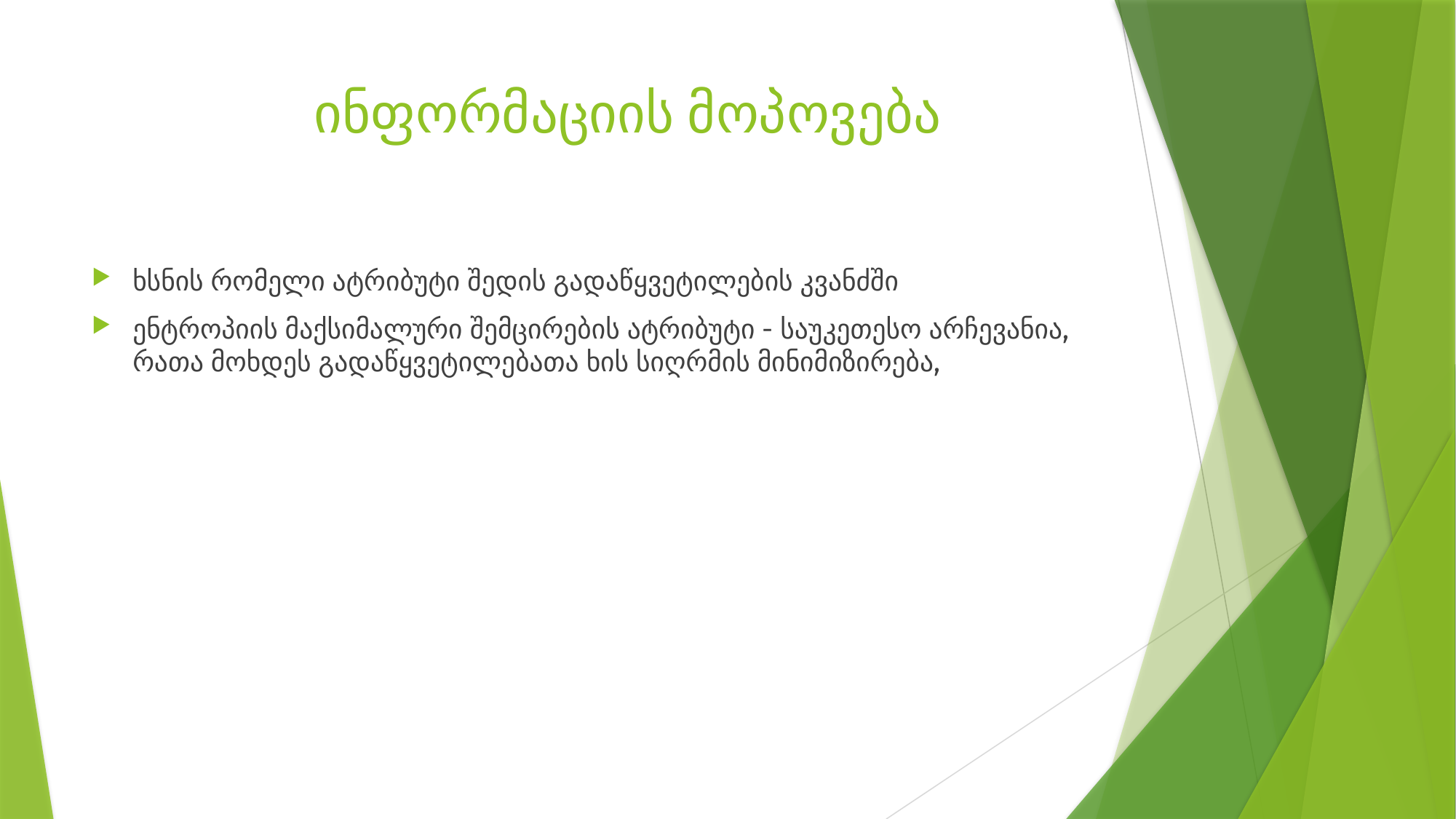

# ინფორმაციის მოპოვება
ხსნის რომელი ატრიბუტი შედის გადაწყვეტილების კვანძში
ენტროპიის მაქსიმალური შემცირების ატრიბუტი - საუკეთესო არჩევანია, რათა მოხდეს გადაწყვეტილებათა ხის სიღრმის მინიმიზირება,